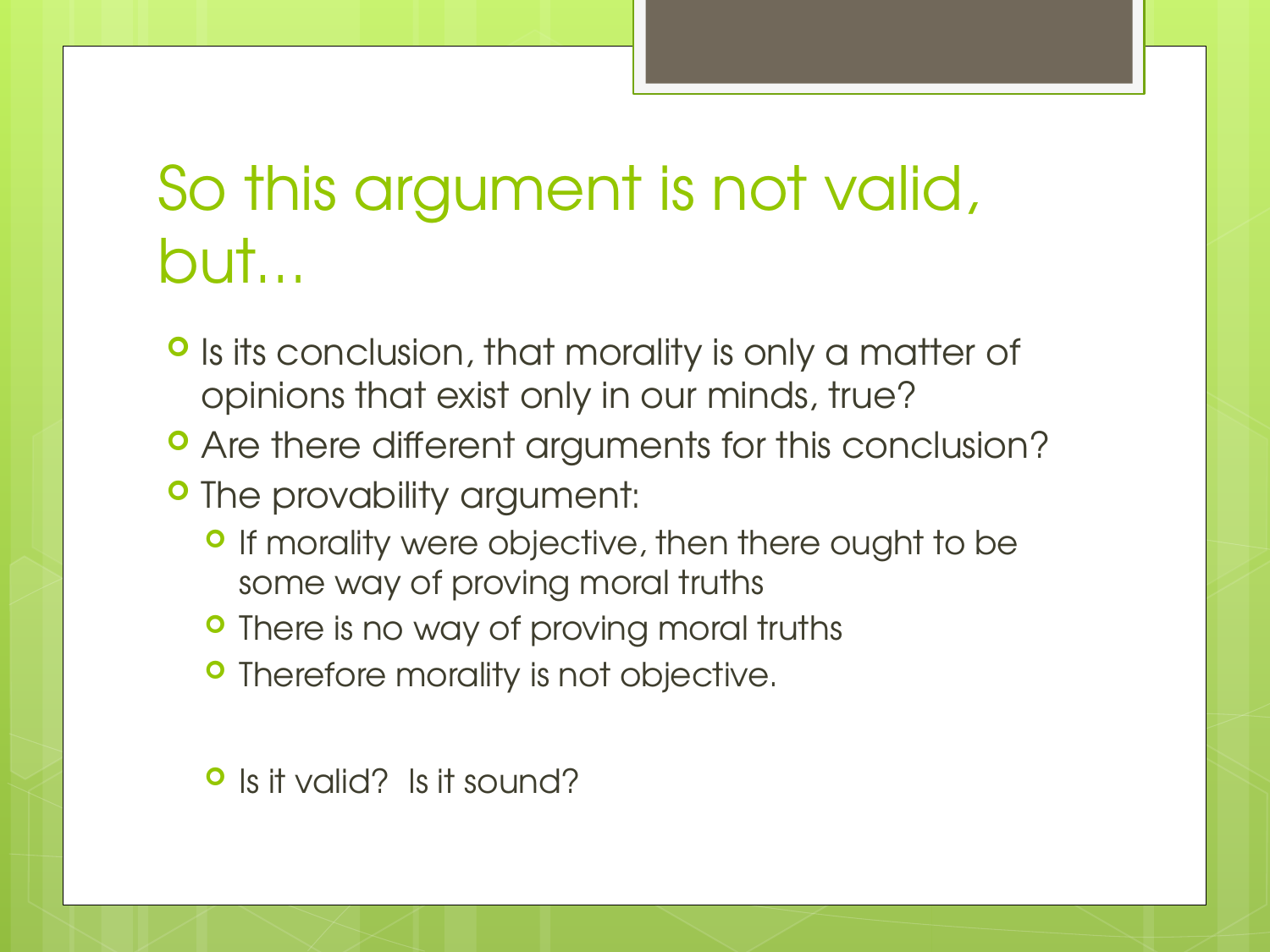

# So this argument is not valid, but…
Is its conclusion, that morality is only a matter of opinions that exist only in our minds, true?
Are there different arguments for this conclusion?
The provability argument:
If morality were objective, then there ought to be some way of proving moral truths
There is no way of proving moral truths
Therefore morality is not objective.

Is it valid?  Is it sound?